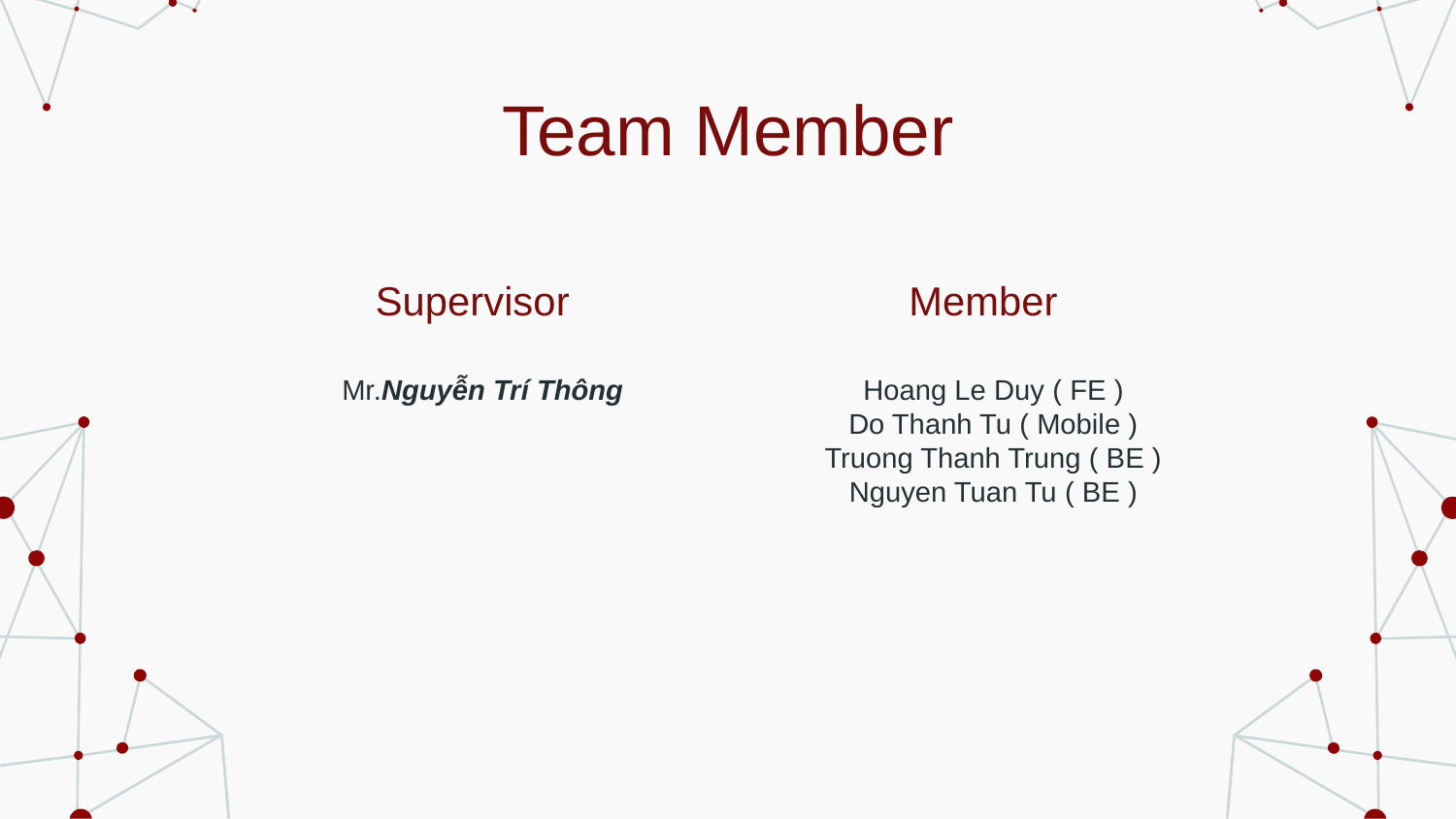

# Team Member
Supervisor
Member
Mr.Nguyễn Trí Thông
Hoang Le Duy ( FE )
Do Thanh Tu ( Mobile )
Truong Thanh Trung ( BE )
Nguyen Tuan Tu ( BE )